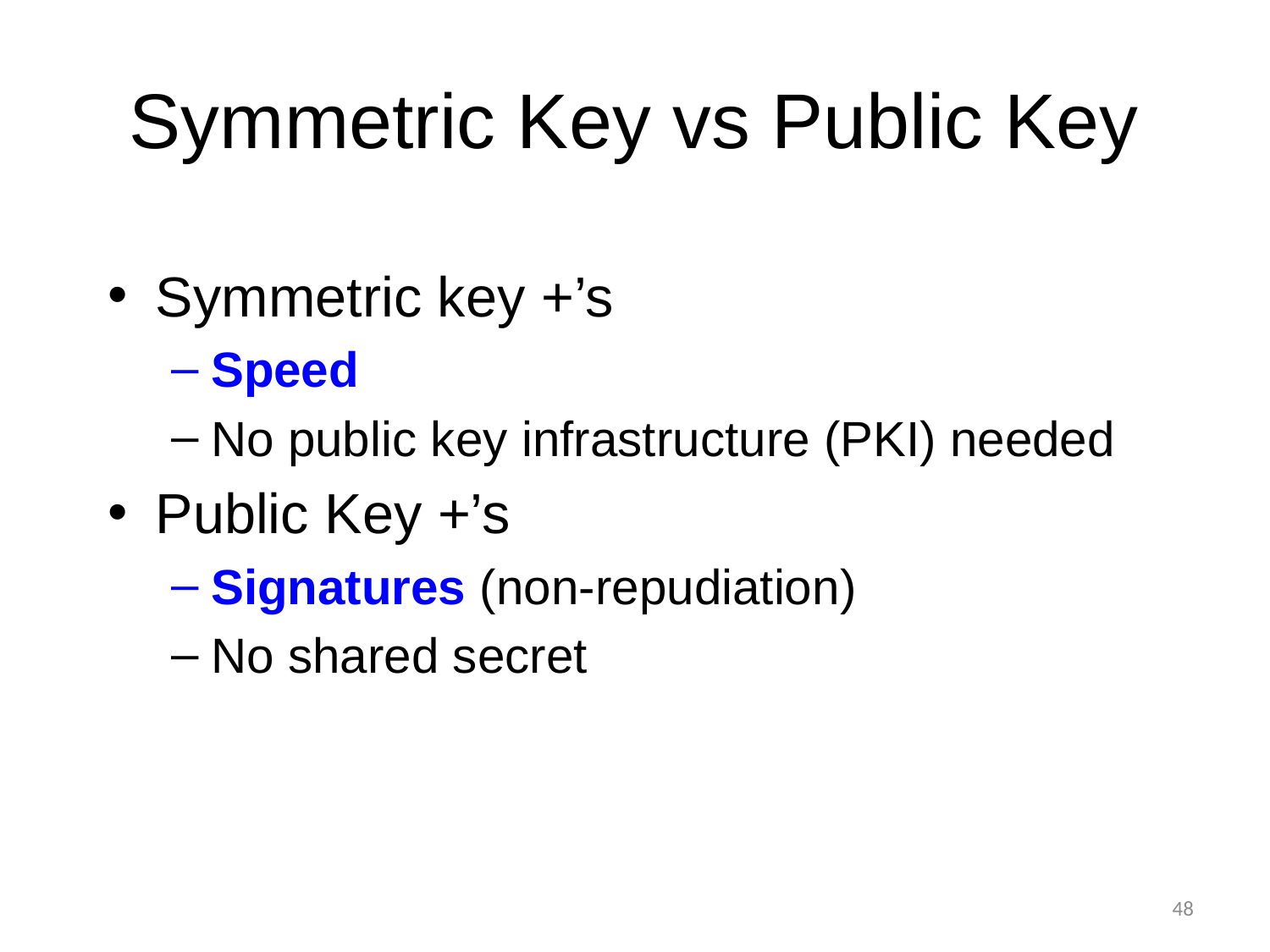

# Symmetric Key vs Public Key
Symmetric key +’s
Speed
No public key infrastructure (PKI) needed
Public Key +’s
Signatures (non-repudiation)
No shared secret
48